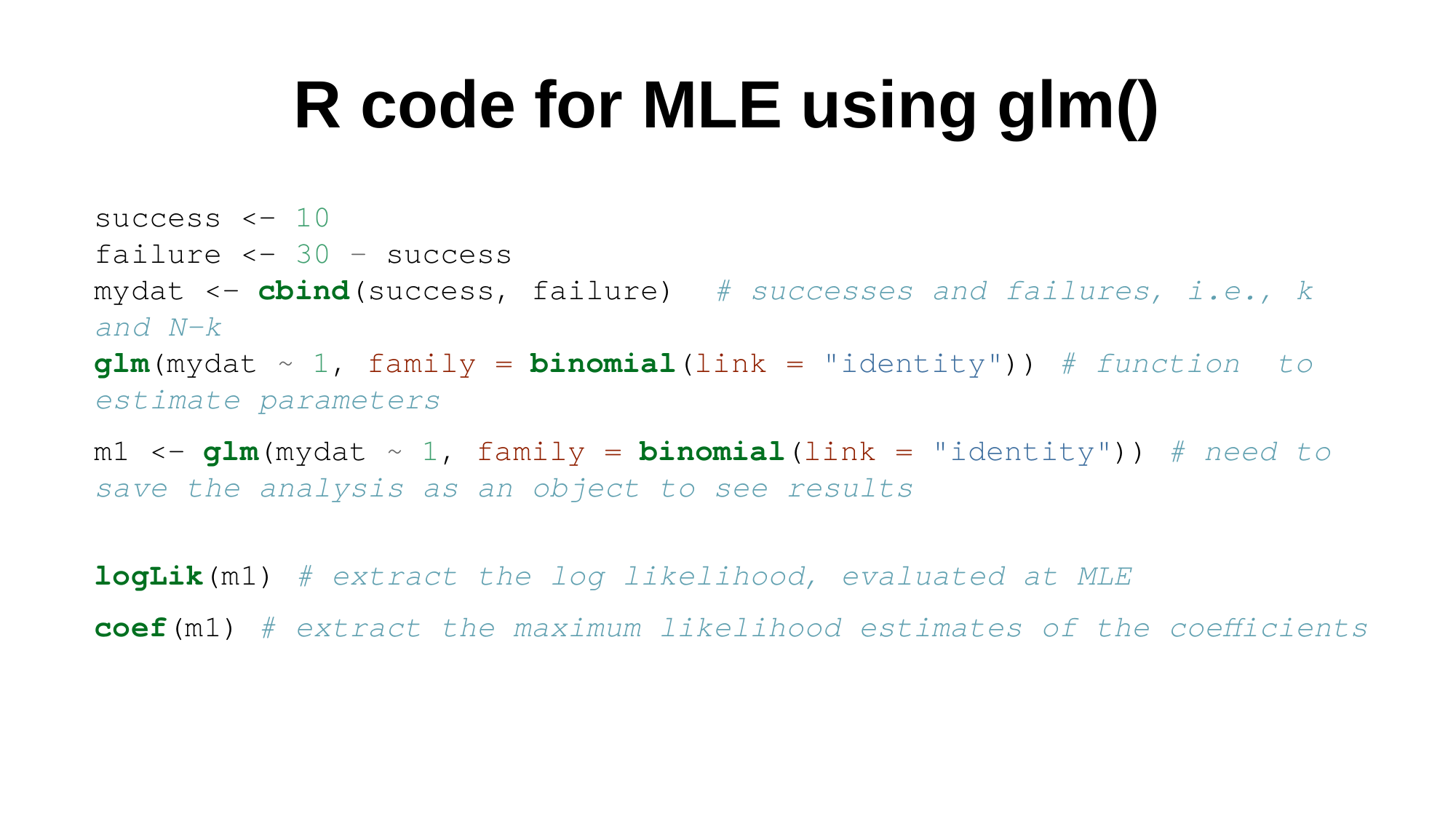

# R code for MLE using glm()
success <- 10
failure <- 30 - success
mydat <- cbind(success, failure)  # successes and failures, i.e., k and N-k
glm(mydat ~ 1, family = binomial(link = "identity")) # function  to estimate parameters
m1 <- glm(mydat ~ 1, family = binomial(link = "identity")) # need to save the analysis as an object to see results
logLik(m1) # extract the log likelihood, evaluated at MLE
coef(m1) # extract the maximum likelihood estimates of the coefficients